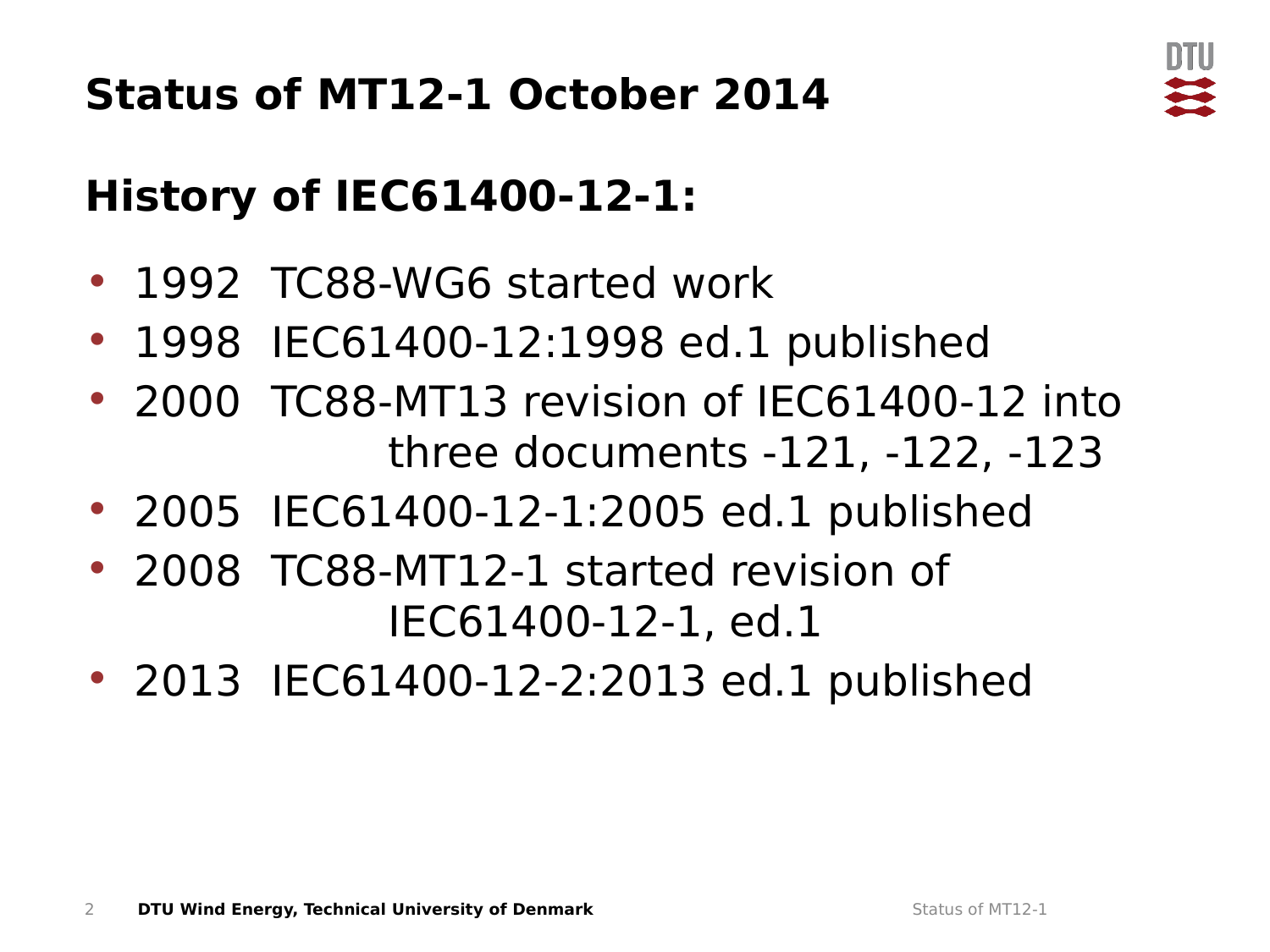

# Status of MT12-1 October 2014 History of IEC61400-12-1:
1992	TC88-WG6 started work
1998	IEC61400-12:1998 ed.1 published
2000	TC88-MT13 revision of IEC61400-12 into 				three documents -121, -122, -123
2005	IEC61400-12-1:2005 ed.1 published
2008 	TC88-MT12-1 started revision of 					IEC61400-12-1, ed.1
2013	IEC61400-12-2:2013 ed.1 published
2
Status of MT12-1